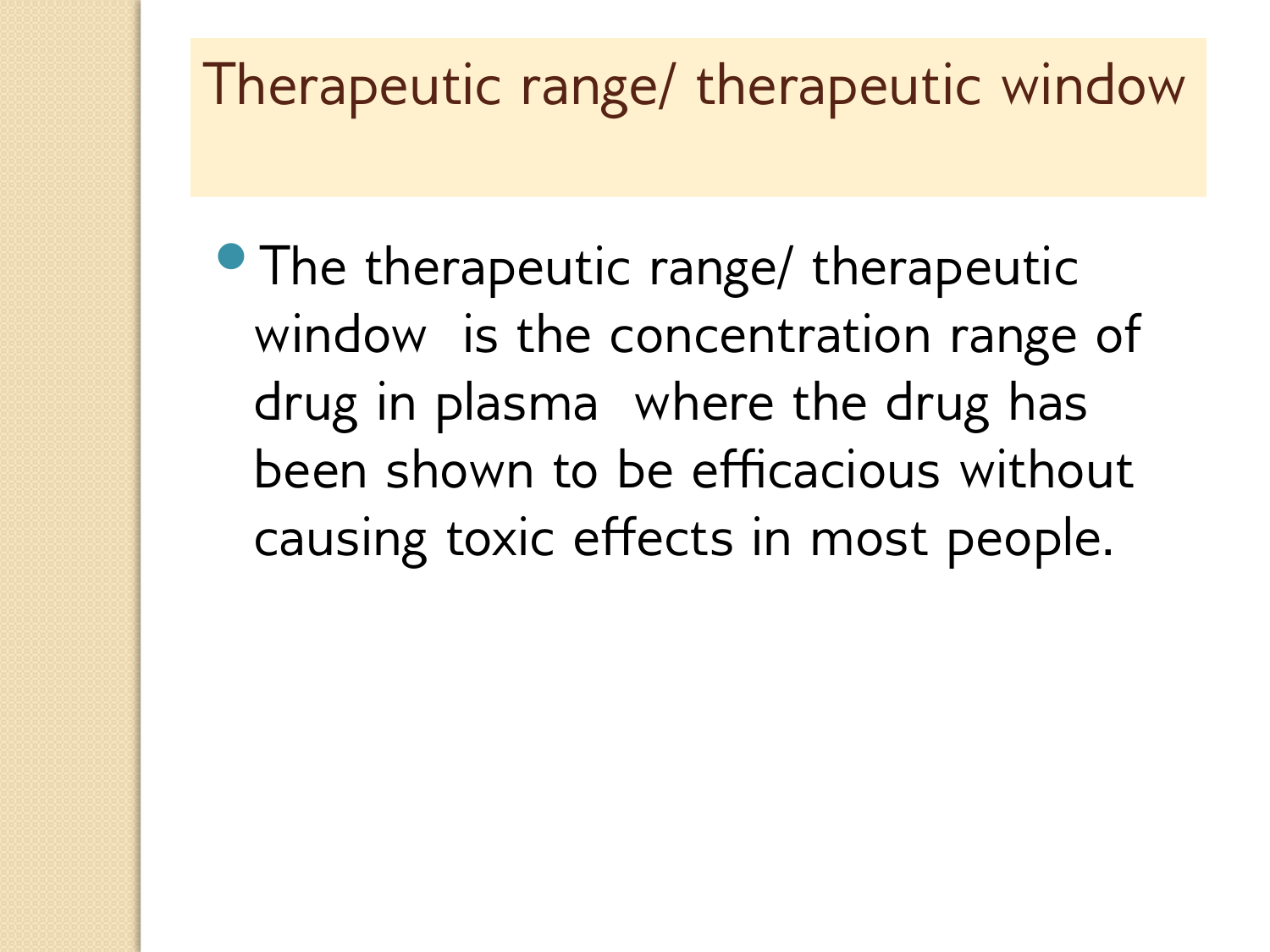

Therapeutic range/ therapeutic window
The therapeutic range/ therapeutic window  is the concentration range of drug in plasma  where the drug has been shown to be efficacious without causing toxic effects in most people.